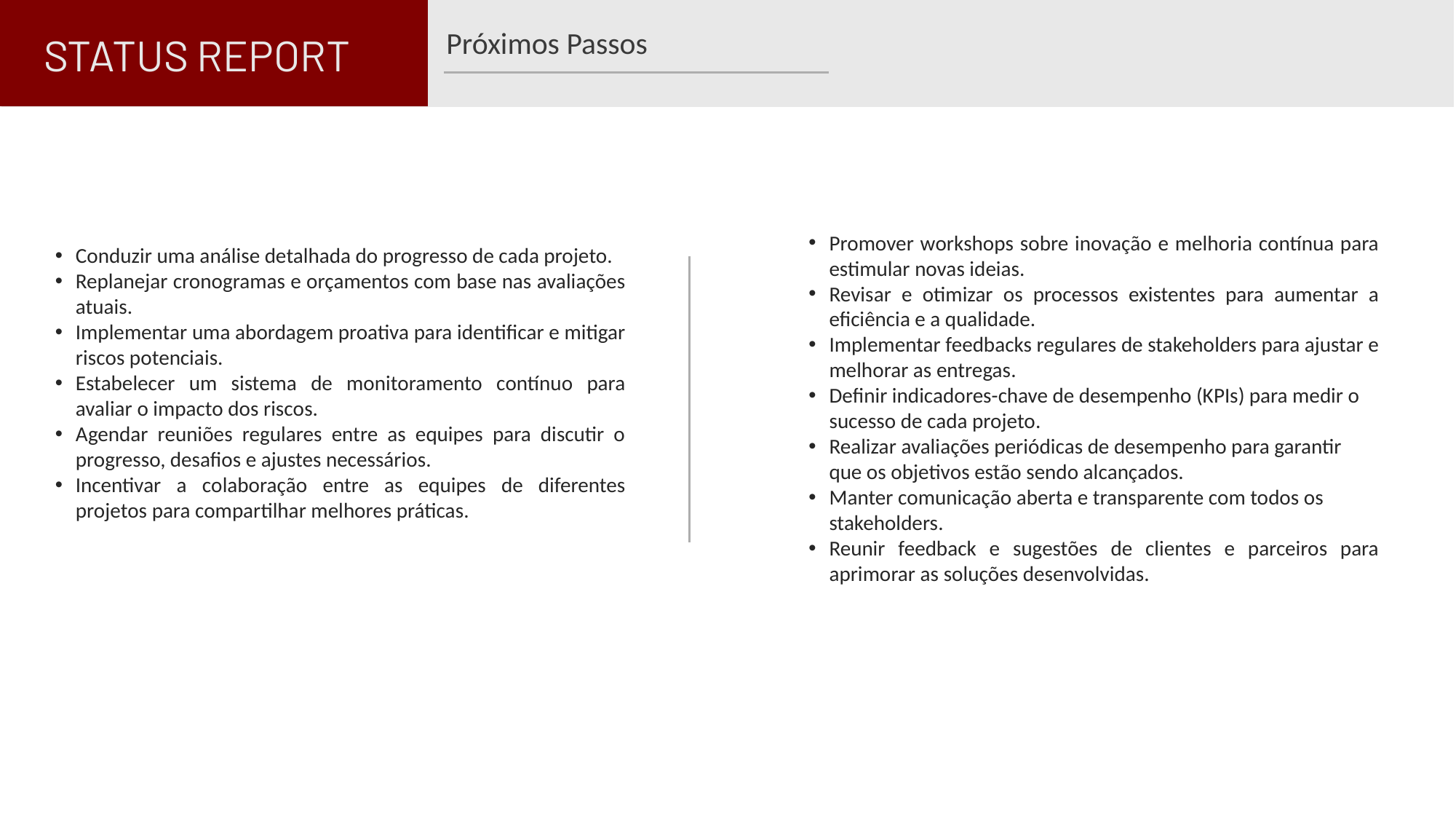

Próximos Passos
STATUS REPORT
Promover workshops sobre inovação e melhoria contínua para estimular novas ideias.
Revisar e otimizar os processos existentes para aumentar a eficiência e a qualidade.
Implementar feedbacks regulares de stakeholders para ajustar e melhorar as entregas.
Definir indicadores-chave de desempenho (KPIs) para medir o sucesso de cada projeto.
Realizar avaliações periódicas de desempenho para garantir que os objetivos estão sendo alcançados.
Manter comunicação aberta e transparente com todos os stakeholders.
Reunir feedback e sugestões de clientes e parceiros para aprimorar as soluções desenvolvidas.
Conduzir uma análise detalhada do progresso de cada projeto.
Replanejar cronogramas e orçamentos com base nas avaliações atuais.
Implementar uma abordagem proativa para identificar e mitigar riscos potenciais.
Estabelecer um sistema de monitoramento contínuo para avaliar o impacto dos riscos.
Agendar reuniões regulares entre as equipes para discutir o progresso, desafios e ajustes necessários.
Incentivar a colaboração entre as equipes de diferentes projetos para compartilhar melhores práticas.